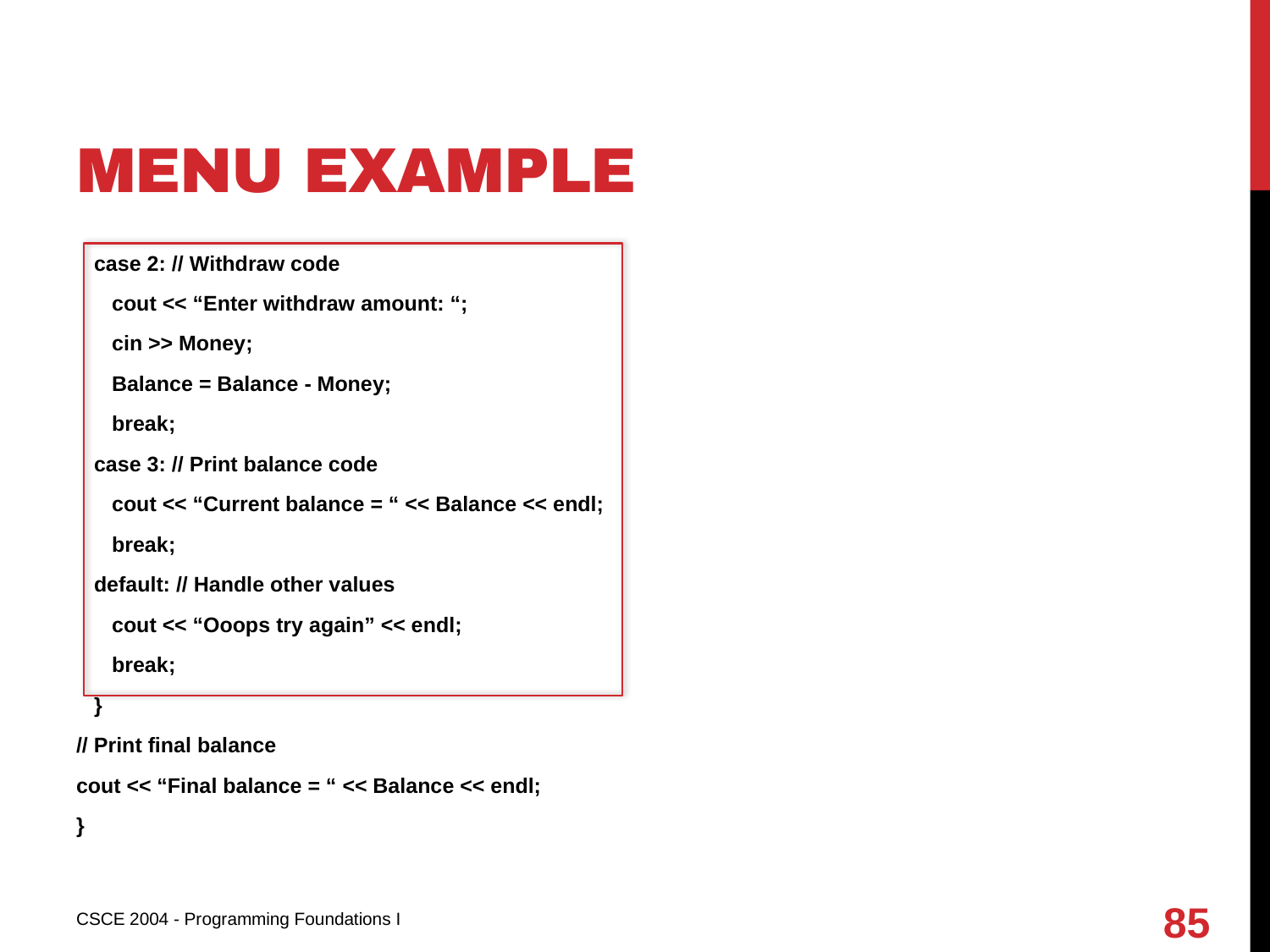

# Menu example
   case 2: // Withdraw code
      cout << “Enter withdraw amount: “;
      cin >> Money;
      Balance = Balance - Money;
      break;
   case 3: // Print balance code
      cout << “Current balance = “ << Balance << endl;
      break;
   default: // Handle other values
      cout << “Ooops try again” << endl;
      break;
   }
// Print final balance
cout << “Final balance = “ << Balance << endl;
}

85
CSCE 2004 - Programming Foundations I